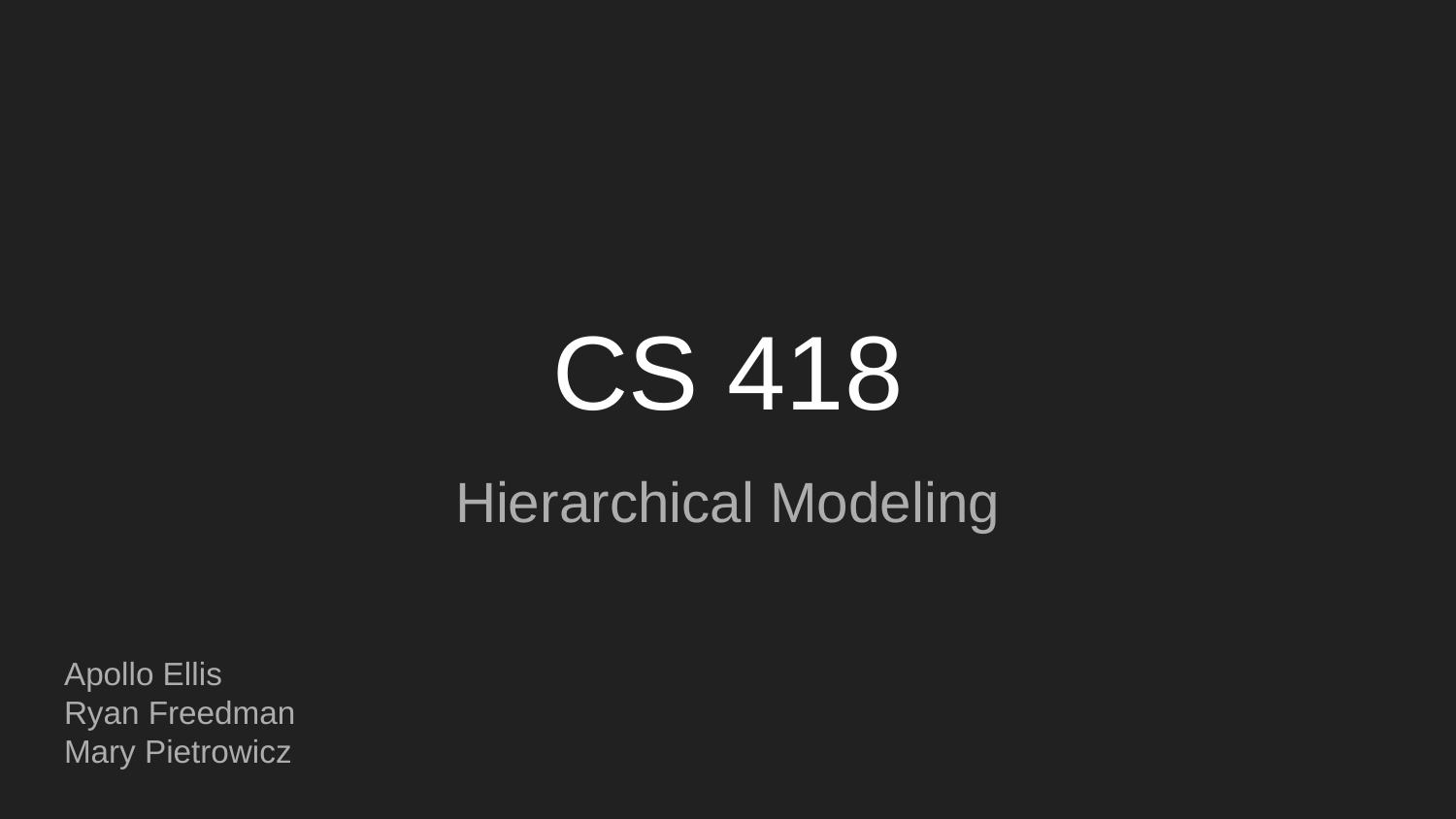

# CS 418
Hierarchical Modeling
Apollo Ellis
Ryan Freedman
Mary Pietrowicz